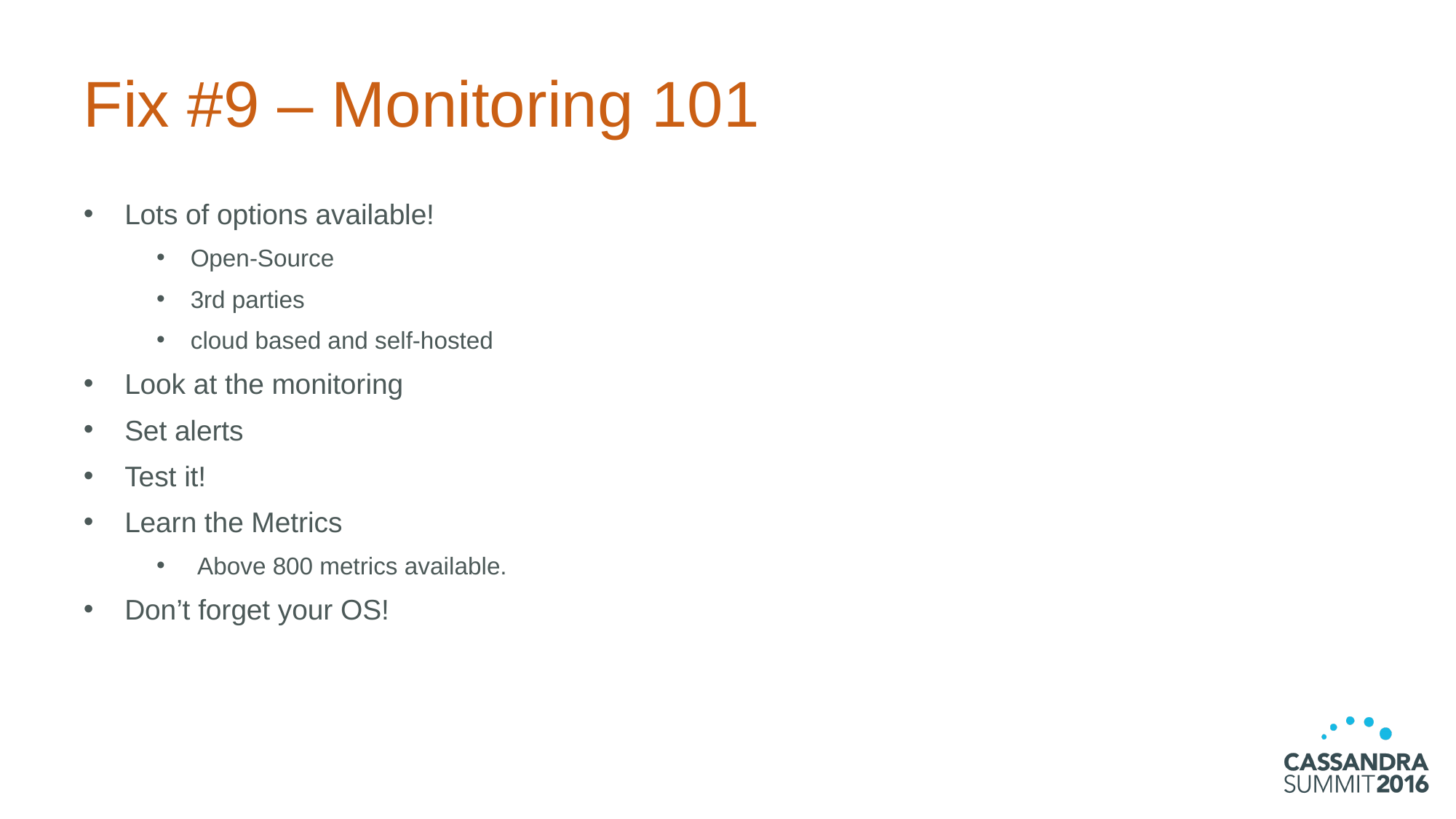

# Fix #9 – Monitoring 101
Lots of options available!
Open-Source
3rd parties
cloud based and self-hosted
Look at the monitoring
Set alerts
Test it!
Learn the Metrics
Above 800 metrics available.
Don’t forget your OS!